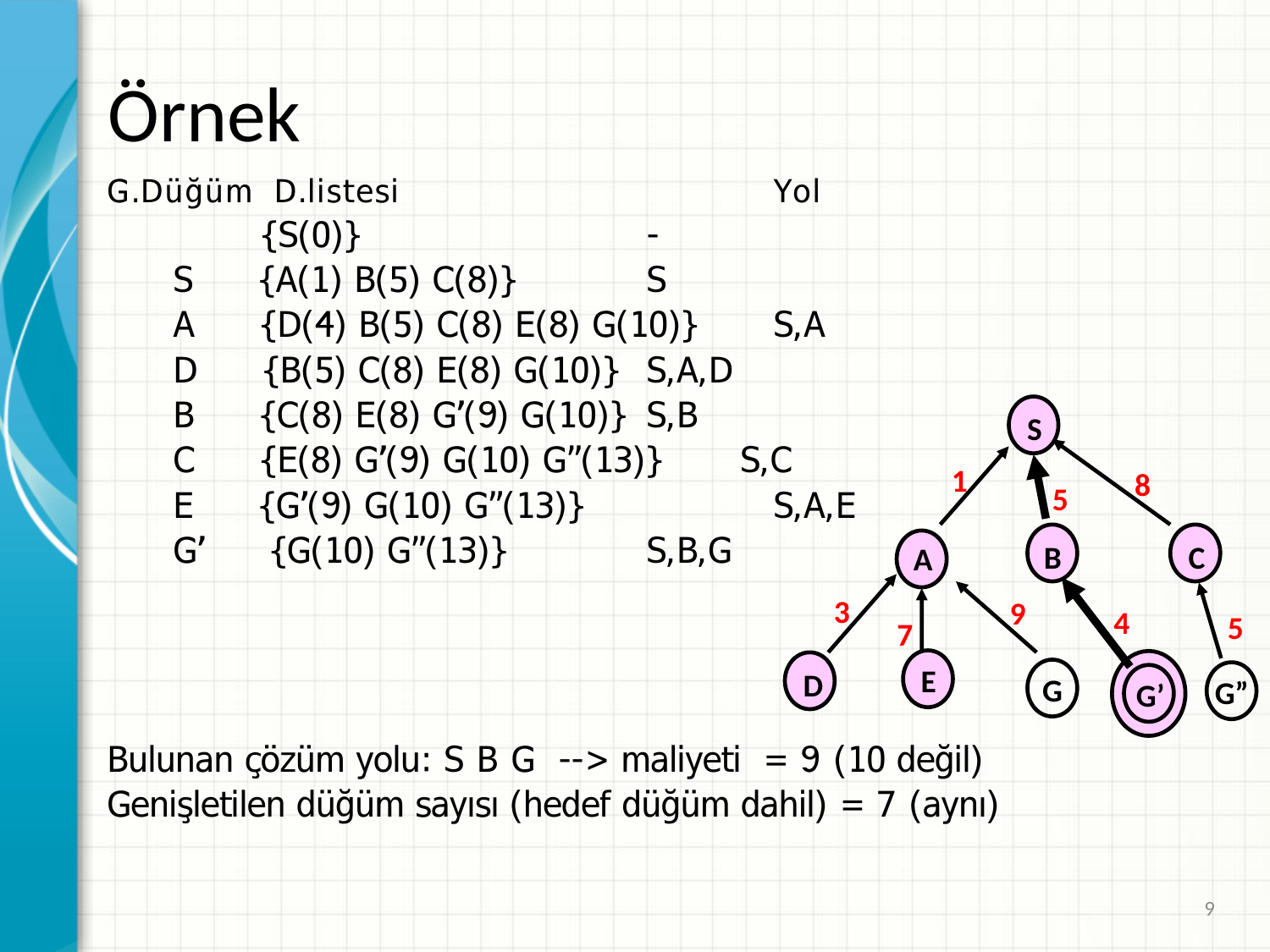

# Örnek
G.Düğüm  D.listesi			Yol
              {S(0)}			-
      S      {A(1) B(5) C(8)}		S
      A      {D(4) B(5) C(8) E(8) G(10)}	S,A
      D      {B(5) C(8) E(8) G(10)}	S,A,D
      B      {C(8) E(8) G’(9) G(10)}	S,B
      C      {E(8) G’(9) G(10) G”(13)}       S,C
      E      {G’(9) G(10) G”(13)}		S,A,E
      G’      {G(10) G”(13)} 		S,B,G

Bulunan çözüm yolu: S B G  --> maliyeti  = 9 (10 değil)
Genişletilen düğüm sayısı (hedef düğüm dahil) = 7 (aynı)

S

1

8
5

B
C
A

3
9

4
5
7

E
D

G

G”
G’
9